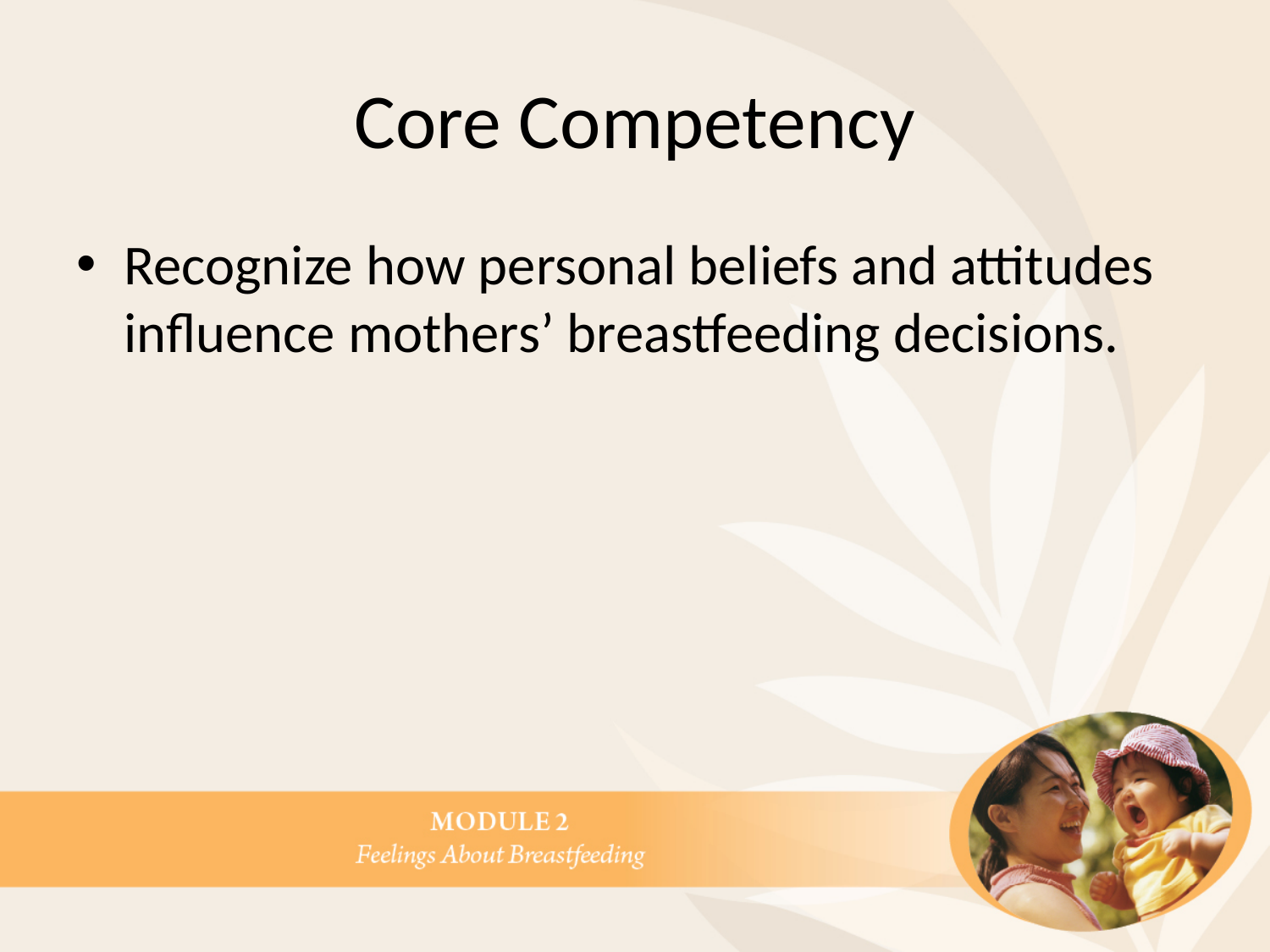

# Core Competency
Recognize how personal beliefs and attitudes influence mothers’ breastfeeding decisions.